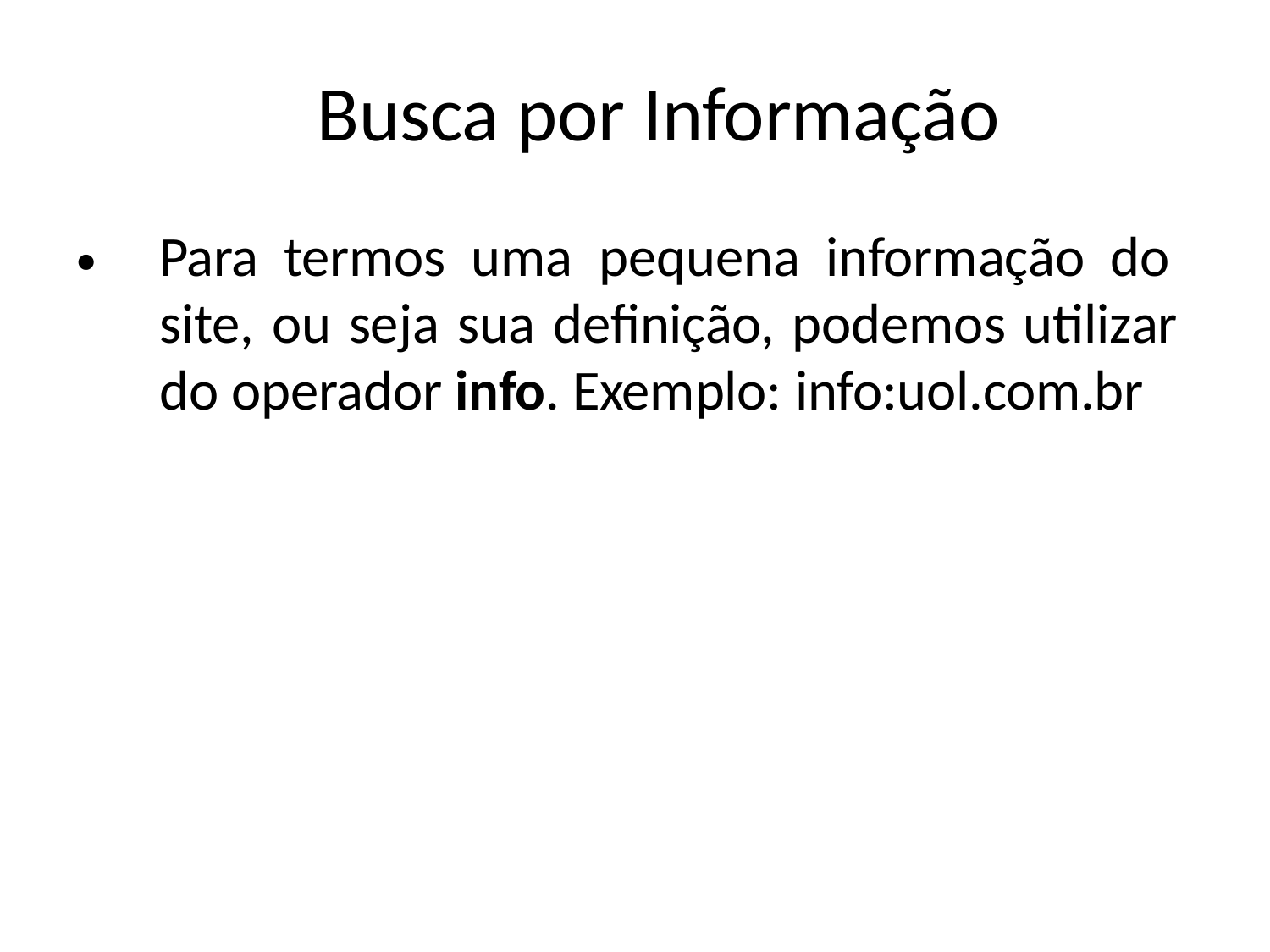

# Busca por Informação
Para termos uma pequena informação do  site, ou seja sua definição, podemos utilizar  do operador info. Exemplo: info:uol.com.br
•